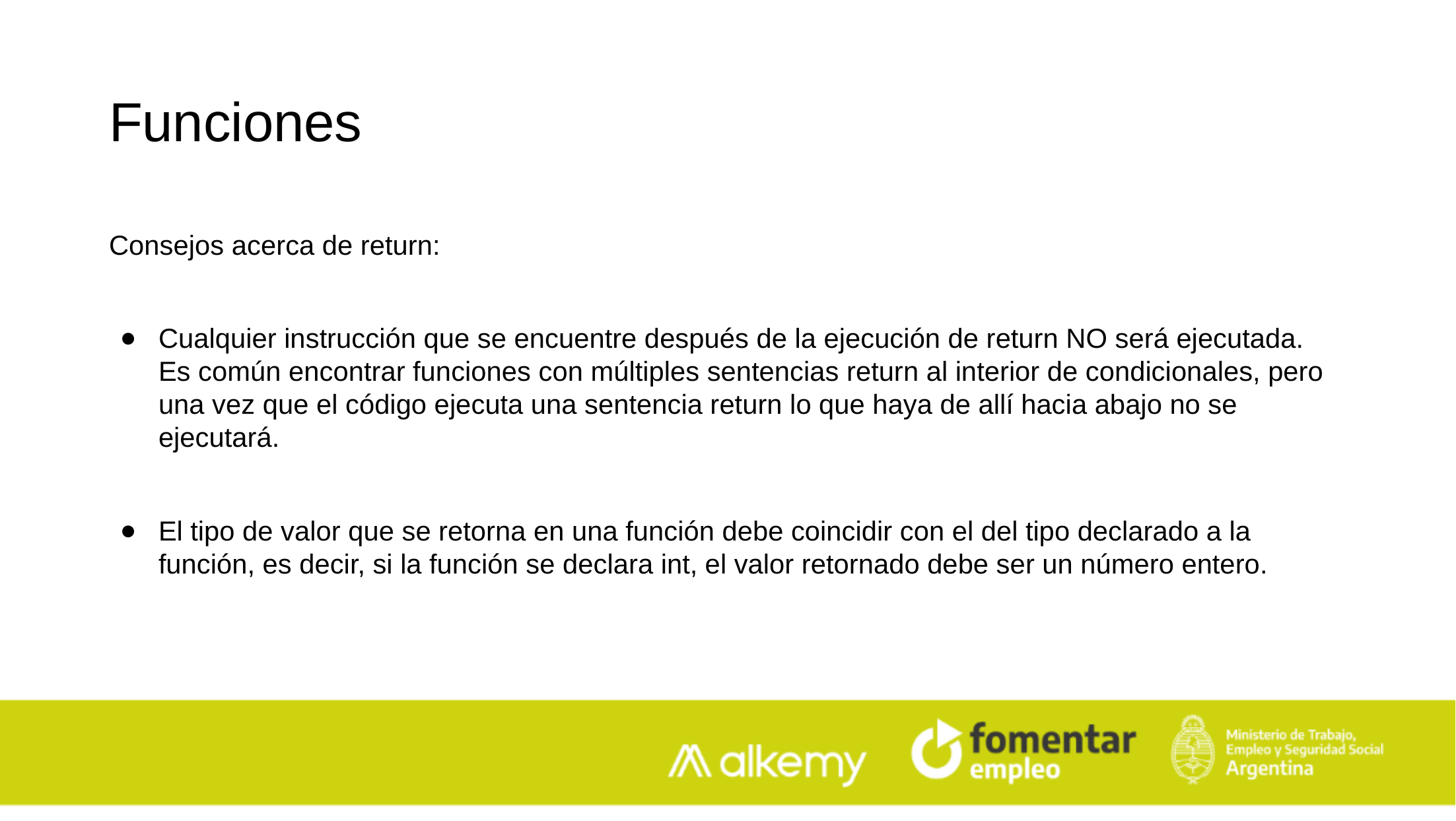

Funciones
Consejos acerca de return:

Cualquier instrucción que se encuentre después de la ejecución de return NO será ejecutada. Es común encontrar funciones con múltiples sentencias return al interior de condicionales, pero una vez que el código ejecuta una sentencia return lo que haya de allí hacia abajo no se ejecutará.

El tipo de valor que se retorna en una función debe coincidir con el del tipo declarado a la función, es decir, si la función se declara int, el valor retornado debe ser un número entero.